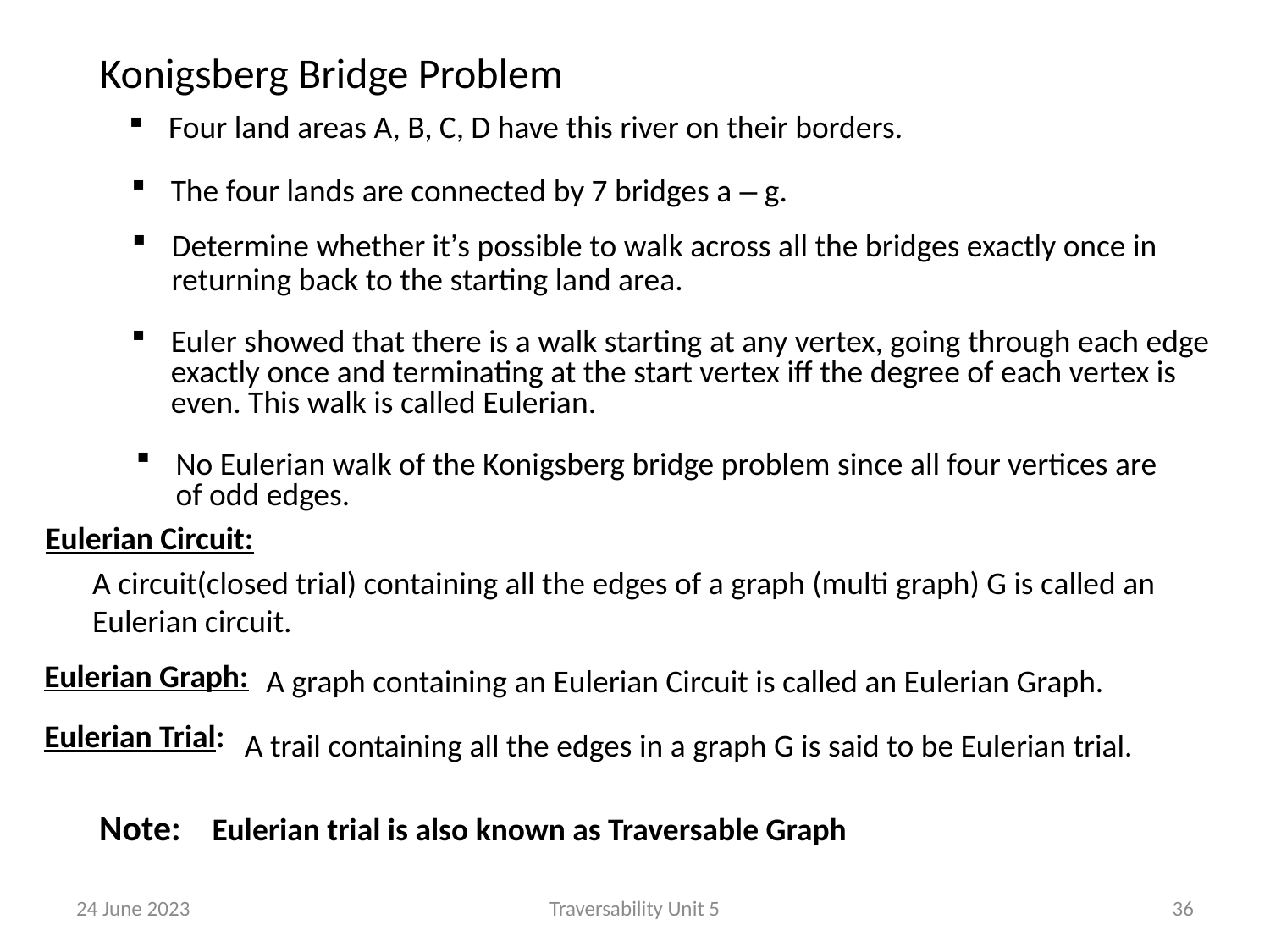

Konigsberg Bridge Problem
Four land areas A, B, C, D have this river on their borders.
The four lands are connected by 7 bridges a – g.
Determine whether it’s possible to walk across all the bridges exactly once in returning back to the starting land area.
Euler showed that there is a walk starting at any vertex, going through each edge exactly once and terminating at the start vertex iff the degree of each vertex is even. This walk is called Eulerian.
No Eulerian walk of the Konigsberg bridge problem since all four vertices are of odd edges.
Eulerian Circuit:
A circuit(closed trial) containing all the edges of a graph (multi graph) G is called an Eulerian circuit.
Eulerian Graph:
A graph containing an Eulerian Circuit is called an Eulerian Graph.
Eulerian Trial:
 A trail containing all the edges in a graph G is said to be Eulerian trial.
Note:    Eulerian trial is also known as Traversable Graph
24 June 2023
Traversability Unit 5
36